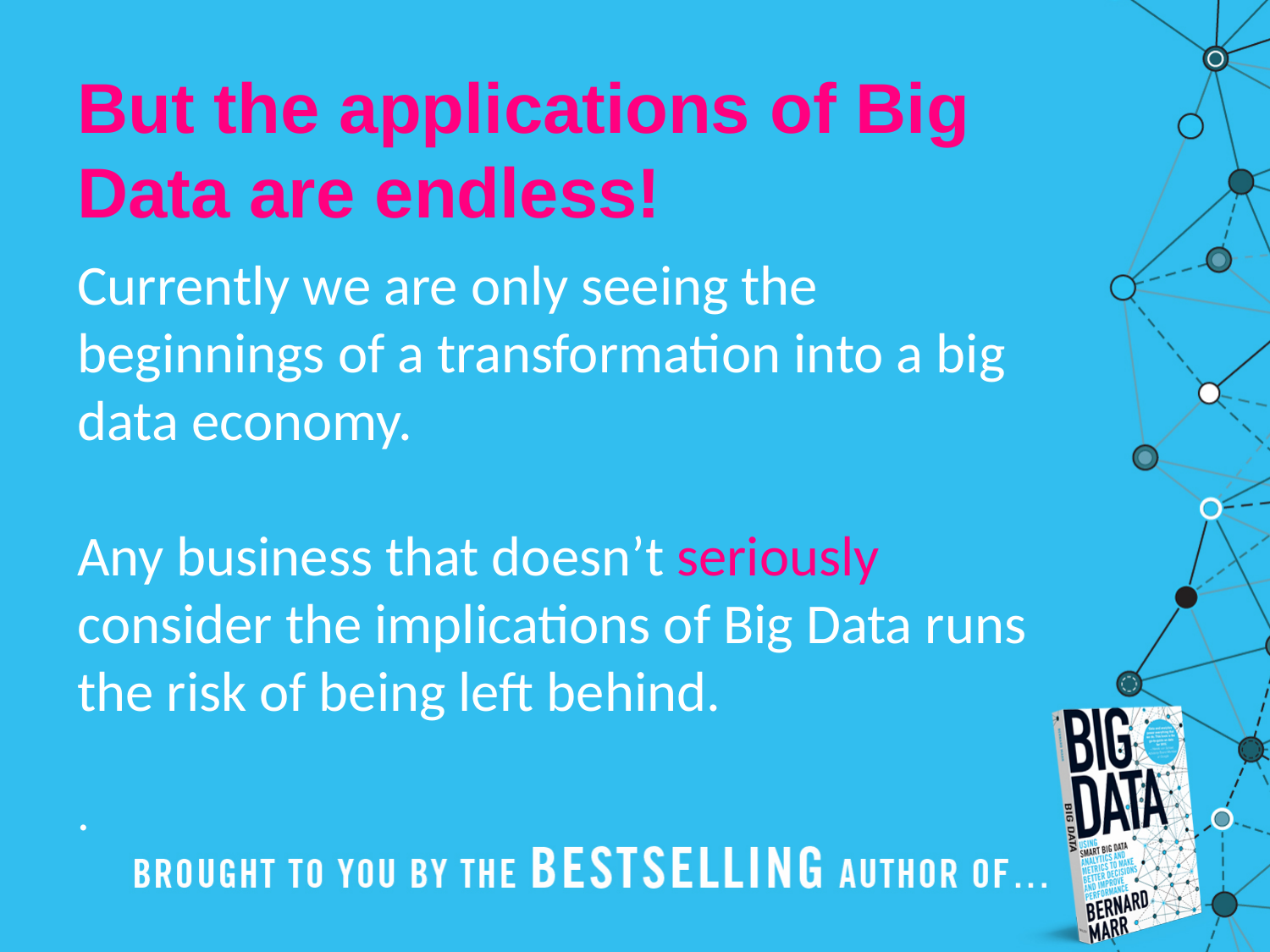

But the applications of Big Data are endless!

Currently we are only seeing the beginnings of a transformation into a big data economy.

Any business that doesn’t seriously consider the implications of Big Data runs the risk of being left behind.

.